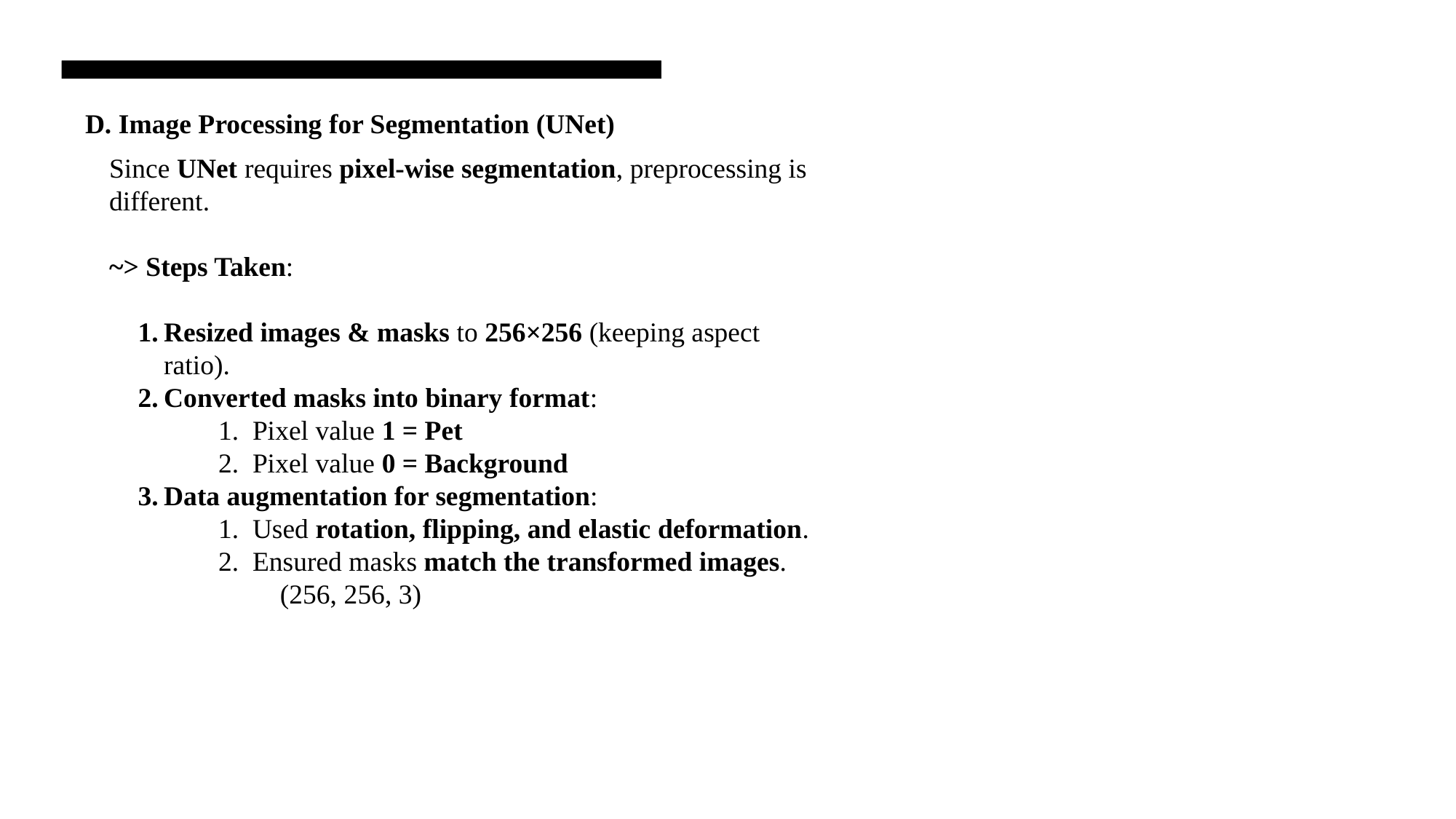

D. Image Processing for Segmentation (UNet)
Since UNet requires pixel-wise segmentation, preprocessing is different.

~> Steps Taken:

Resized images & masks to 256×256 (keeping aspect ratio).
Converted masks into binary format:
Pixel value 1 = Pet
Pixel value 0 = Background
Data augmentation for segmentation:
Used rotation, flipping, and elastic deformation.
Ensured masks match the transformed images.         (256, 256, 3)